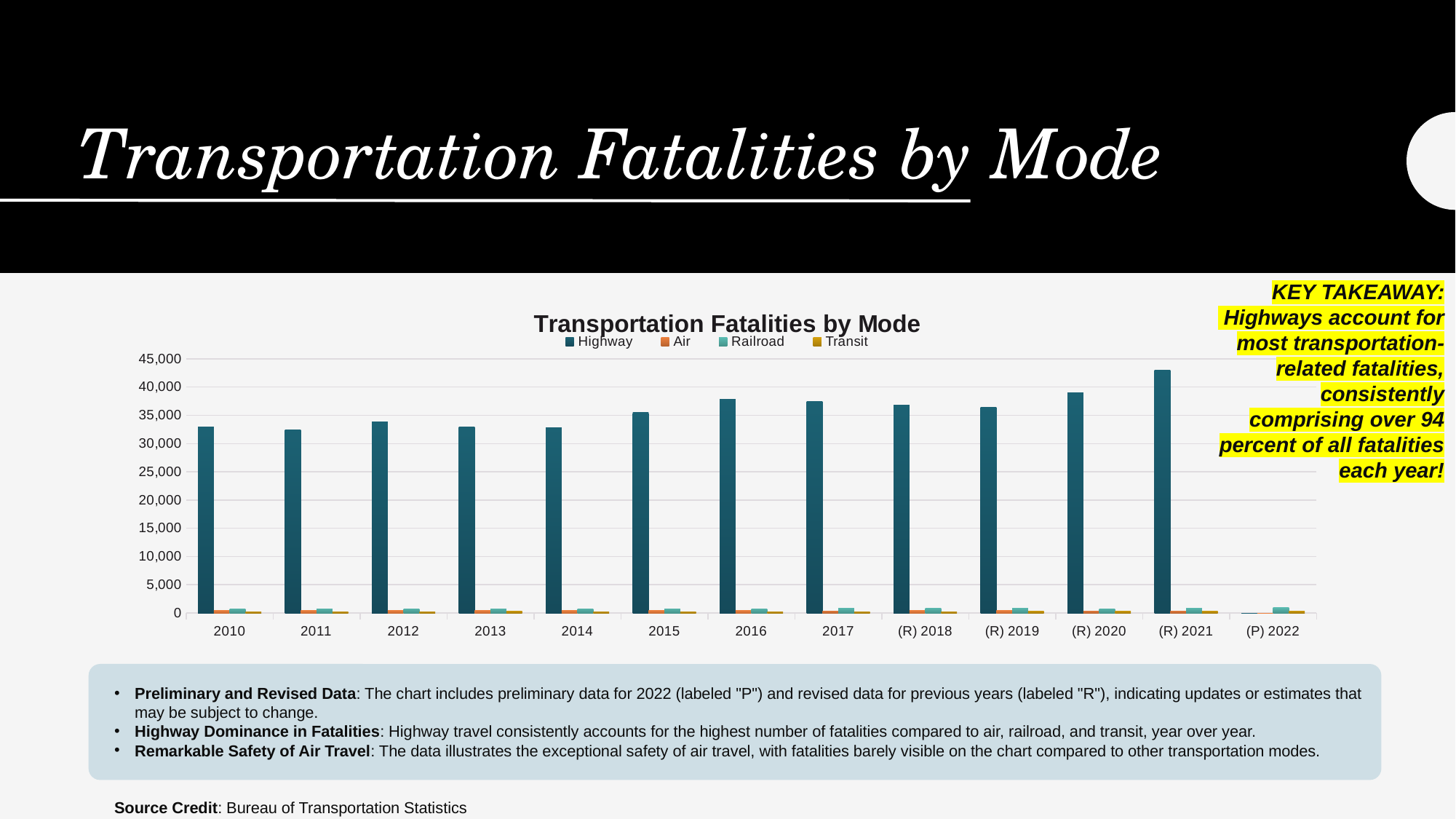

# Transportation Fatalities by Mode

KEY TAKEAWAY:
 Highways account for most transportation-related fatalities, consistently comprising over 94 percent of all fatalities each year!

### Chart: Transportation Fatalities by Mode

| Category |  |  |  |  |
|---|---|---|---|---|
| 2010 | 32999.0 | 477.0 | 735.0 | 224.0 |
| 2011 | 32479.0 | 499.0 | 681.0 | 227.0 |
| 2012 | 33782.0 | 450.0 | 669.0 | 265.0 |
| 2013 | 32893.0 | 429.0 | 702.0 | 273.0 |
| 2014 | 32744.0 | 442.0 | 767.0 | 240.0 |
| 2015 | 35484.0 | 406.0 | 749.0 | 251.0 |
| 2016 | 37806.0 | 413.0 | 761.0 | 259.0 |
| 2017 | 37473.0 | 347.0 | 817.0 | 249.0 |
| (R) 2018 | 36835.0 | 396.0 | 793.0 | 260.0 |
| (R) 2019 | 36355.0 | 455.0 | 851.0 | 268.0 |
| (R) 2020 | 39007.0 | 358.0 | 726.0 | 289.0 |
| (R) 2021 | 42939.0 | 371.0 | 852.0 | 321.0 |
| (P) 2022 | 0.0 | 0.0 | 922.0 | 338.0 |
Preliminary and Revised Data: The chart includes preliminary data for 2022 (labeled "P") and revised data for previous years (labeled "R"), indicating updates or estimates that may be subject to change.
Highway Dominance in Fatalities: Highway travel consistently accounts for the highest number of fatalities compared to air, railroad, and transit, year over year.
Remarkable Safety of Air Travel: The data illustrates the exceptional safety of air travel, with fatalities barely visible on the chart compared to other transportation modes.

Source Credit: Bureau of Transportation Statistics